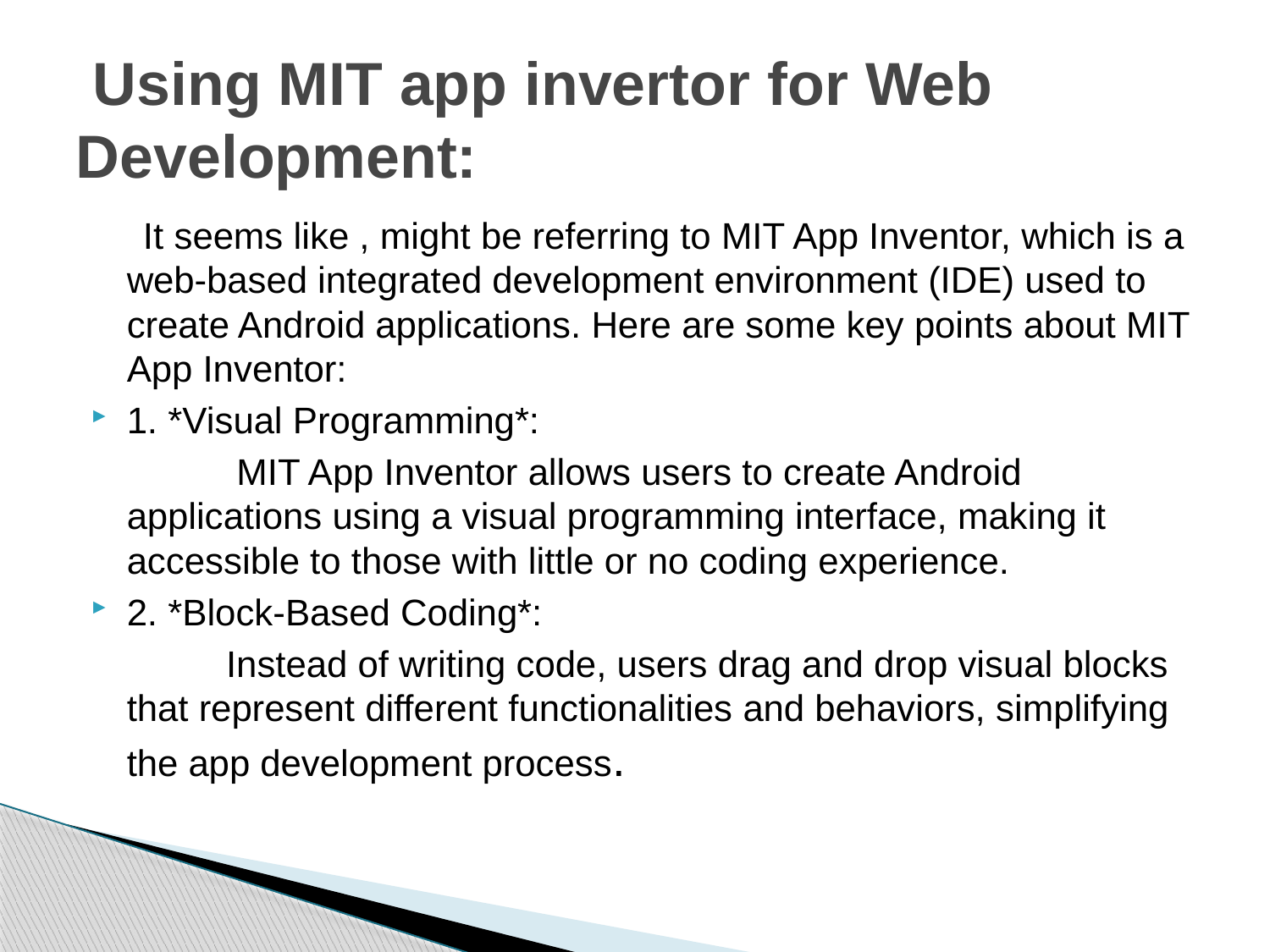

# Using MIT app invertor for Web Development:
     It seems like , might be referring to MIT App Inventor, which is a web-based integrated development environment (IDE) used to create Android applications. Here are some key points about MIT App Inventor:
1. *Visual Programming*:
              MIT App Inventor allows users to create Android applications using a visual programming interface, making it accessible to those with little or no coding experience.
2. *Block-Based Coding*:
             Instead of writing code, users drag and drop visual blocks that represent different functionalities and behaviors, simplifying the app development process.